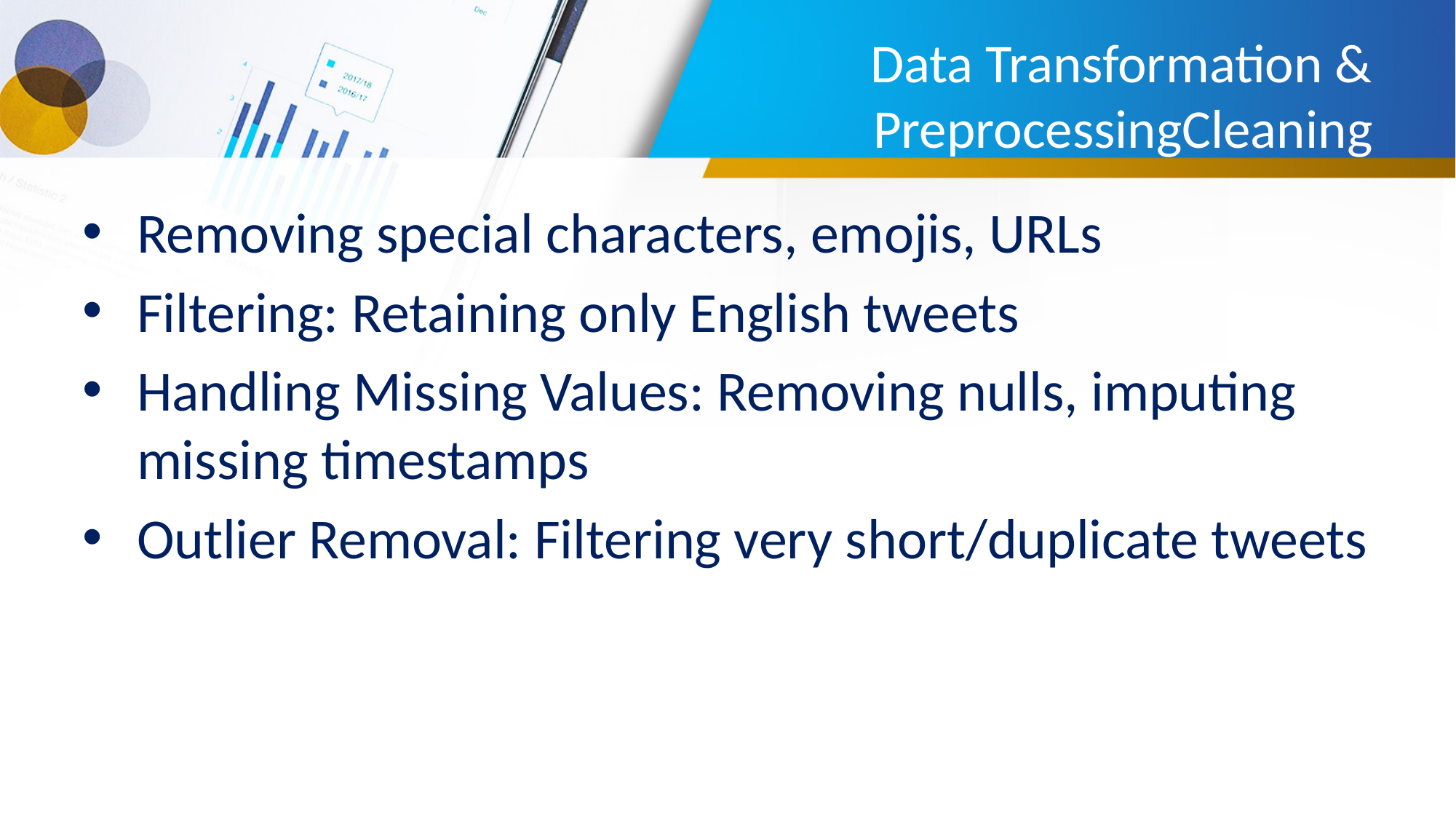

# Data Transformation & PreprocessingCleaning
Removing special characters, emojis, URLs
Filtering: Retaining only English tweets
Handling Missing Values: Removing nulls, imputing missing timestamps
Outlier Removal: Filtering very short/duplicate tweets